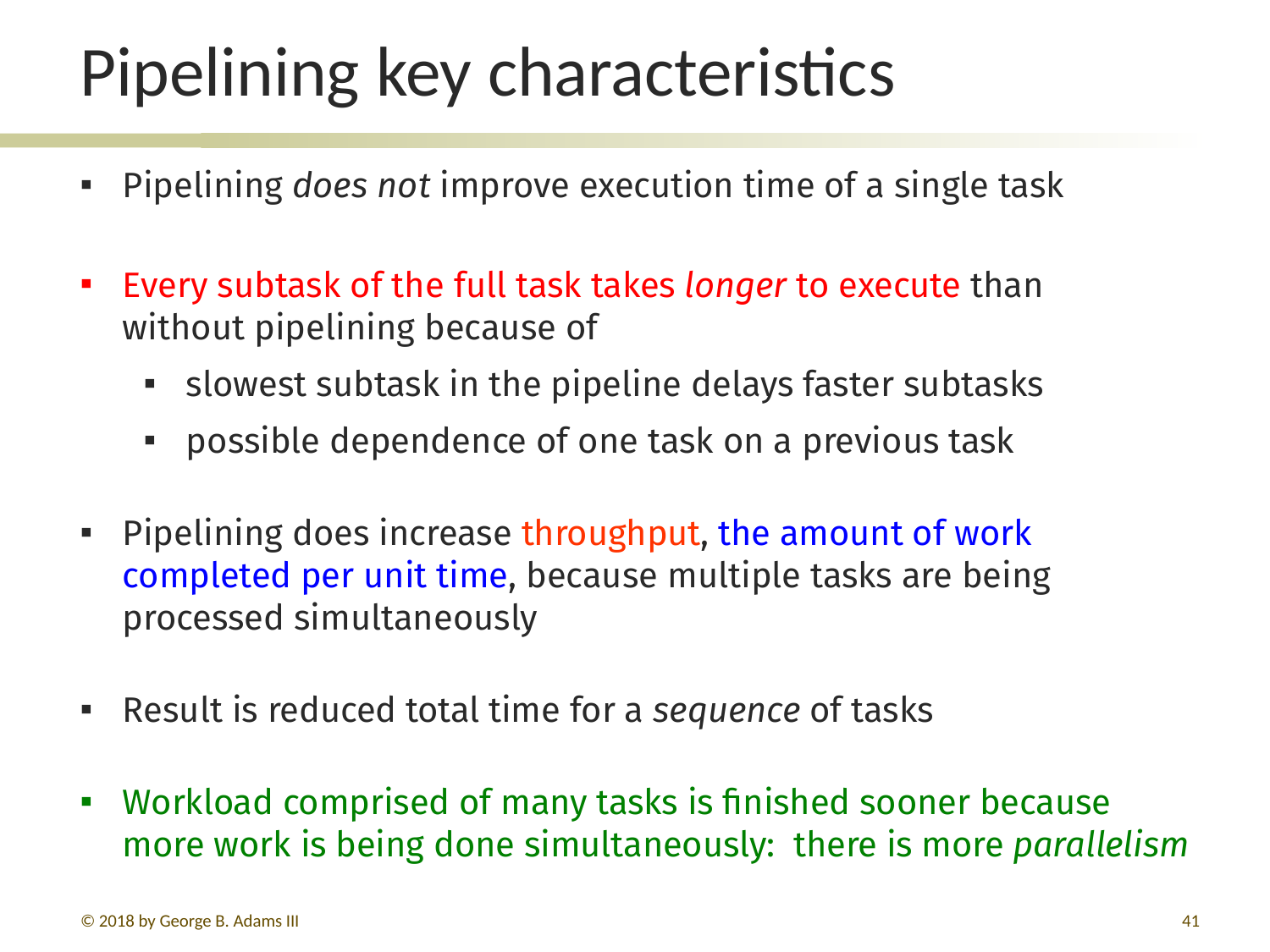

# Pipelining key characteristics
Pipelining does not improve execution time of a single task
Every subtask of the full task takes longer to execute than without pipelining because of
slowest subtask in the pipeline delays faster subtasks
possible dependence of one task on a previous task
Pipelining does increase throughput, the amount of work completed per unit time, because multiple tasks are being processed simultaneously
Result is reduced total time for a sequence of tasks
Workload comprised of many tasks is finished sooner because more work is being done simultaneously:  there is more parallelism
© 2018 by George B. Adams III
41